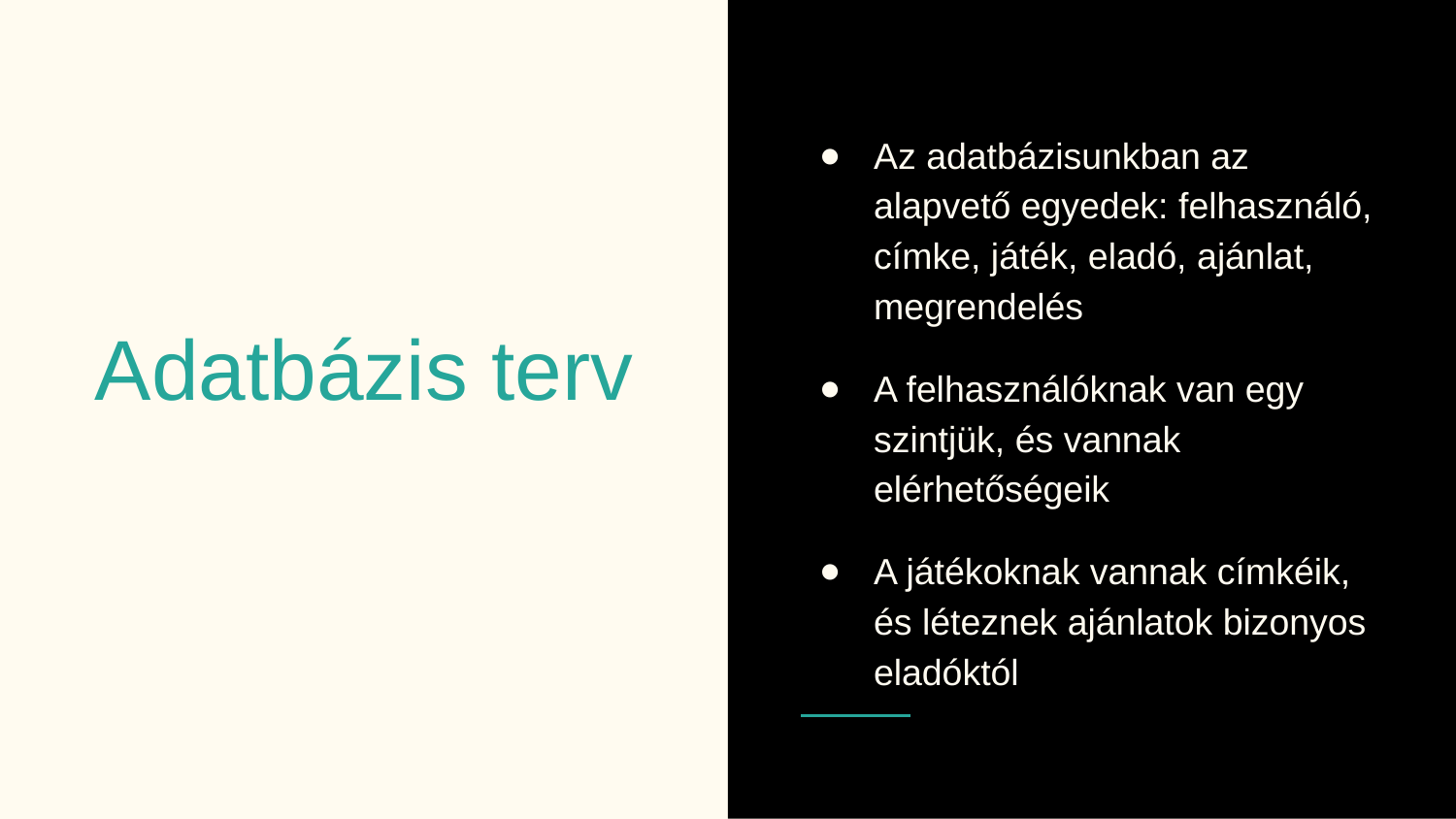

Az adatbázisunkban az alapvető egyedek: felhasználó, címke, játék, eladó, ajánlat, megrendelés
A felhasználóknak van egy szintjük, és vannak elérhetőségeik
A játékoknak vannak címkéik, és léteznek ajánlatok bizonyos eladóktól
# Adatbázis terv